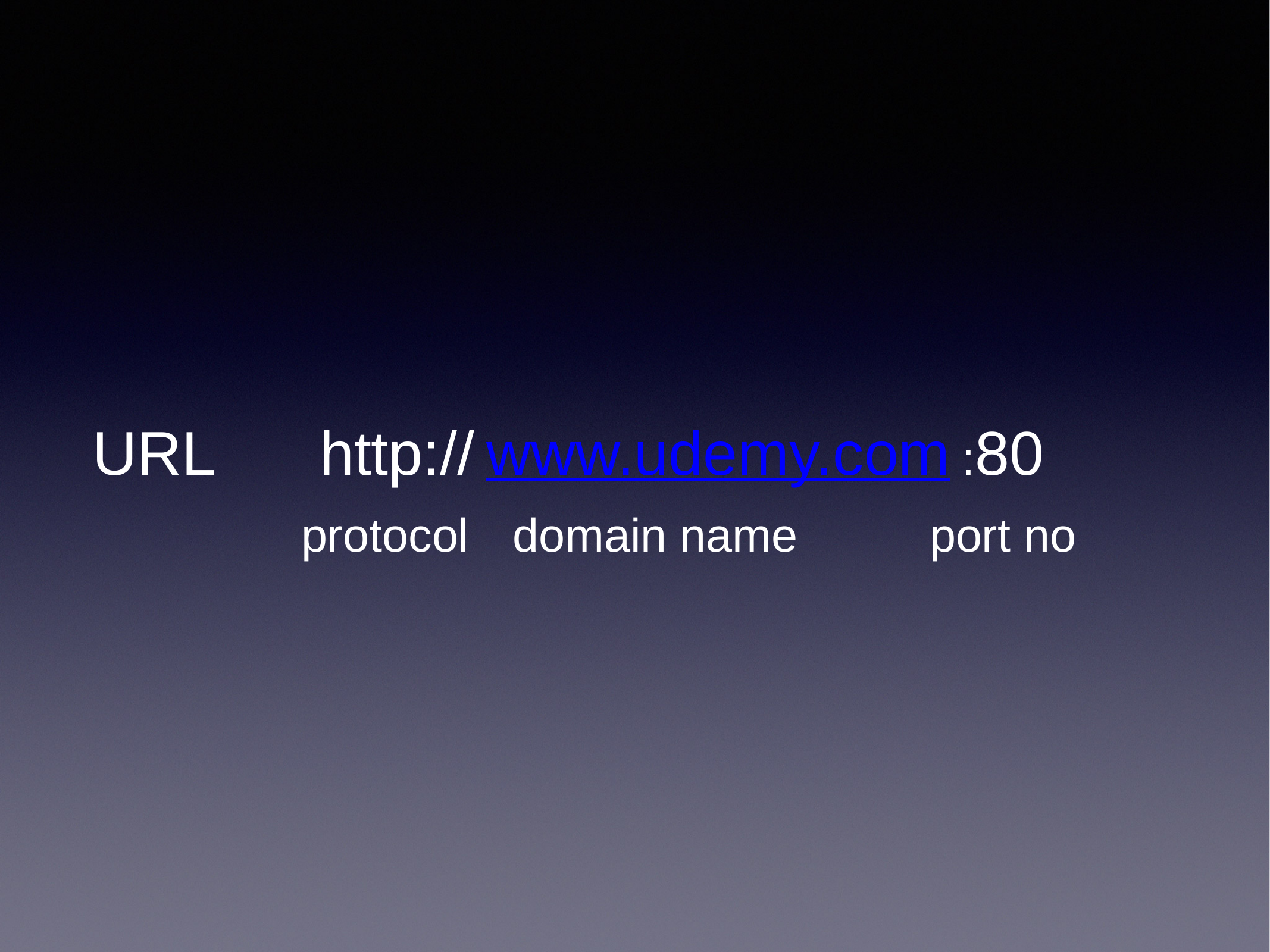

URL
http://
www.udemy.com
:80
protocol
domain name
port no